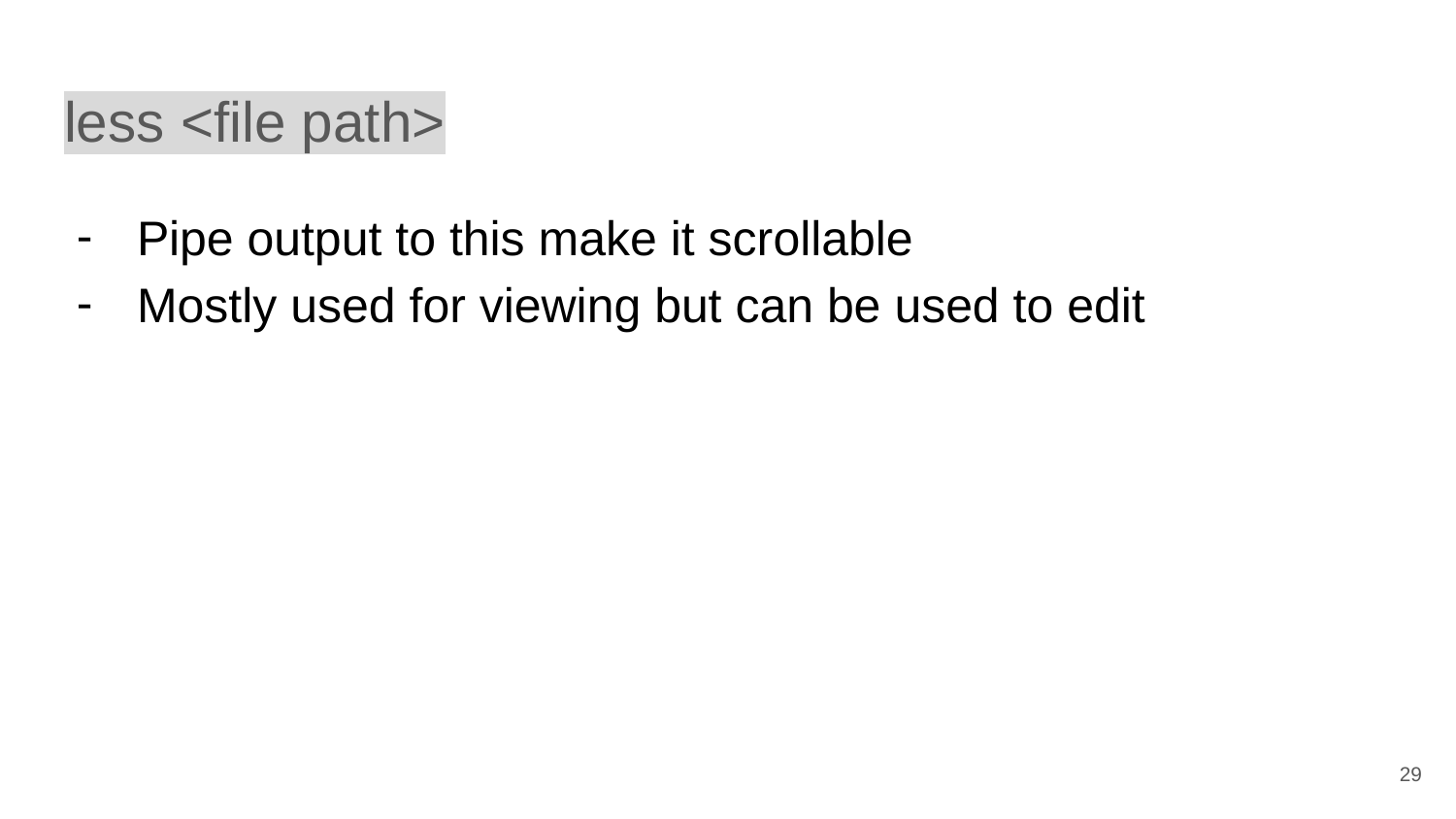

# less <file path>
Pipe output to this make it scrollable
Mostly used for viewing but can be used to edit
29